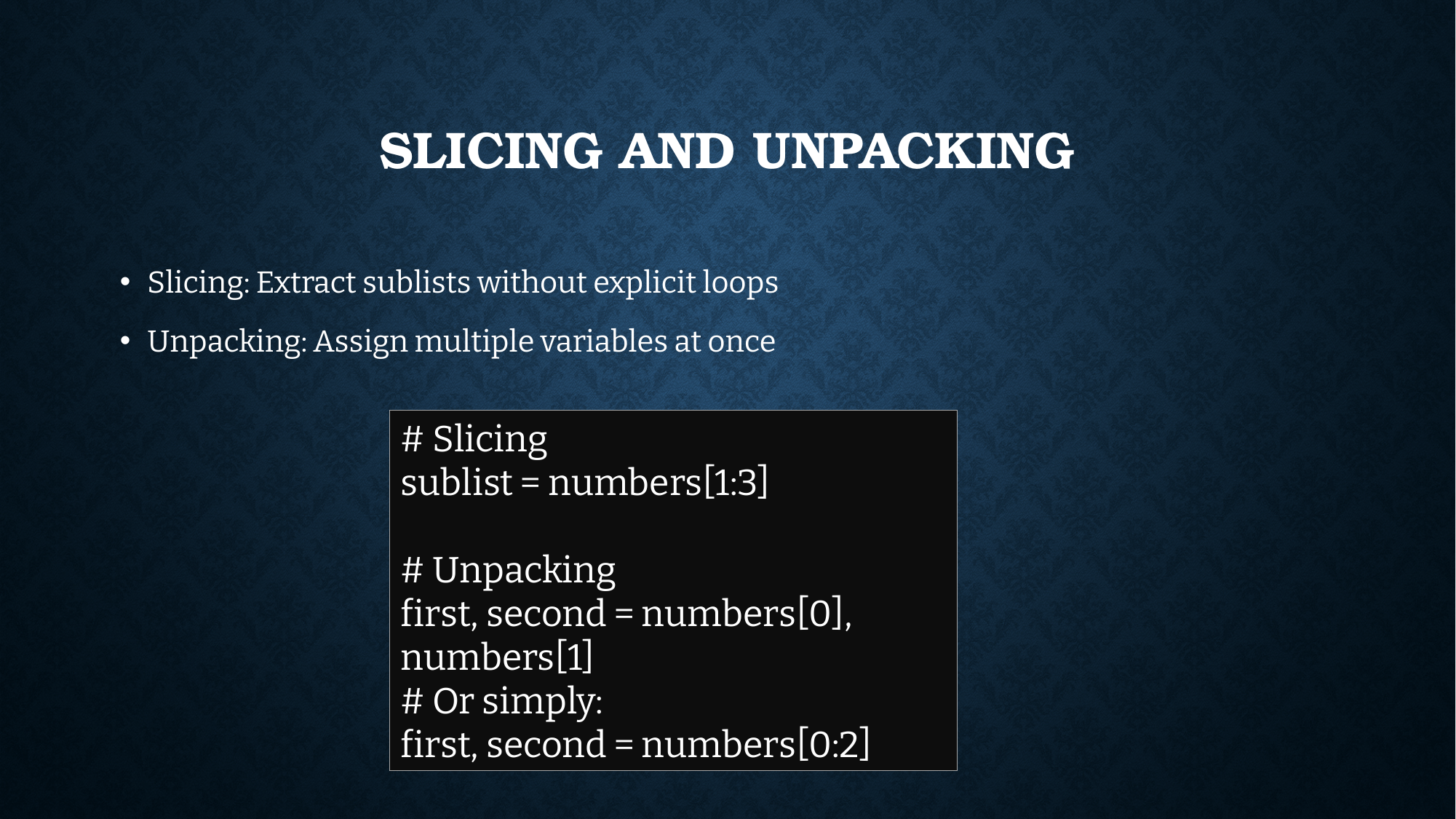

# Slicing and Unpacking
Slicing: Extract sublists without explicit loops
Unpacking: Assign multiple variables at once
# Slicing
sublist = numbers[1:3]

# Unpacking
first, second = numbers[0], numbers[1]
# Or simply:
first, second = numbers[0:2]